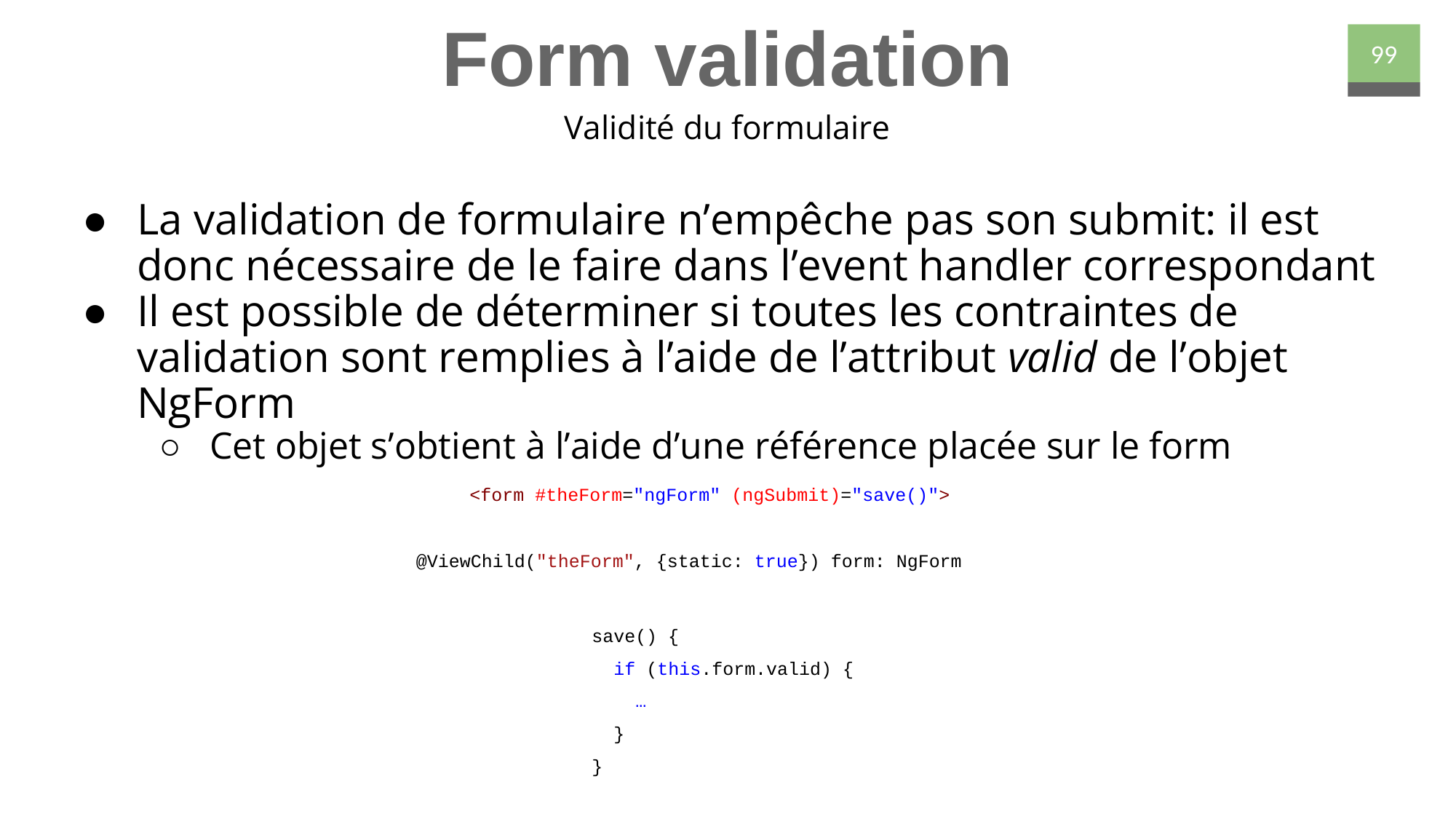

# Form validation
99
Validité du formulaire
La validation de formulaire n’empêche pas son submit: il est donc nécessaire de le faire dans l’event handler correspondant
Il est possible de déterminer si toutes les contraintes de validation sont remplies à l’aide de l’attribut valid de l’objet NgForm
Cet objet s’obtient à l’aide d’une référence placée sur le form
<form #theForm="ngForm" (ngSubmit)="save()">
  @ViewChild("theForm", {static: true}) form: NgForm
save() {
  if (this.form.valid) {
    …
  }
}